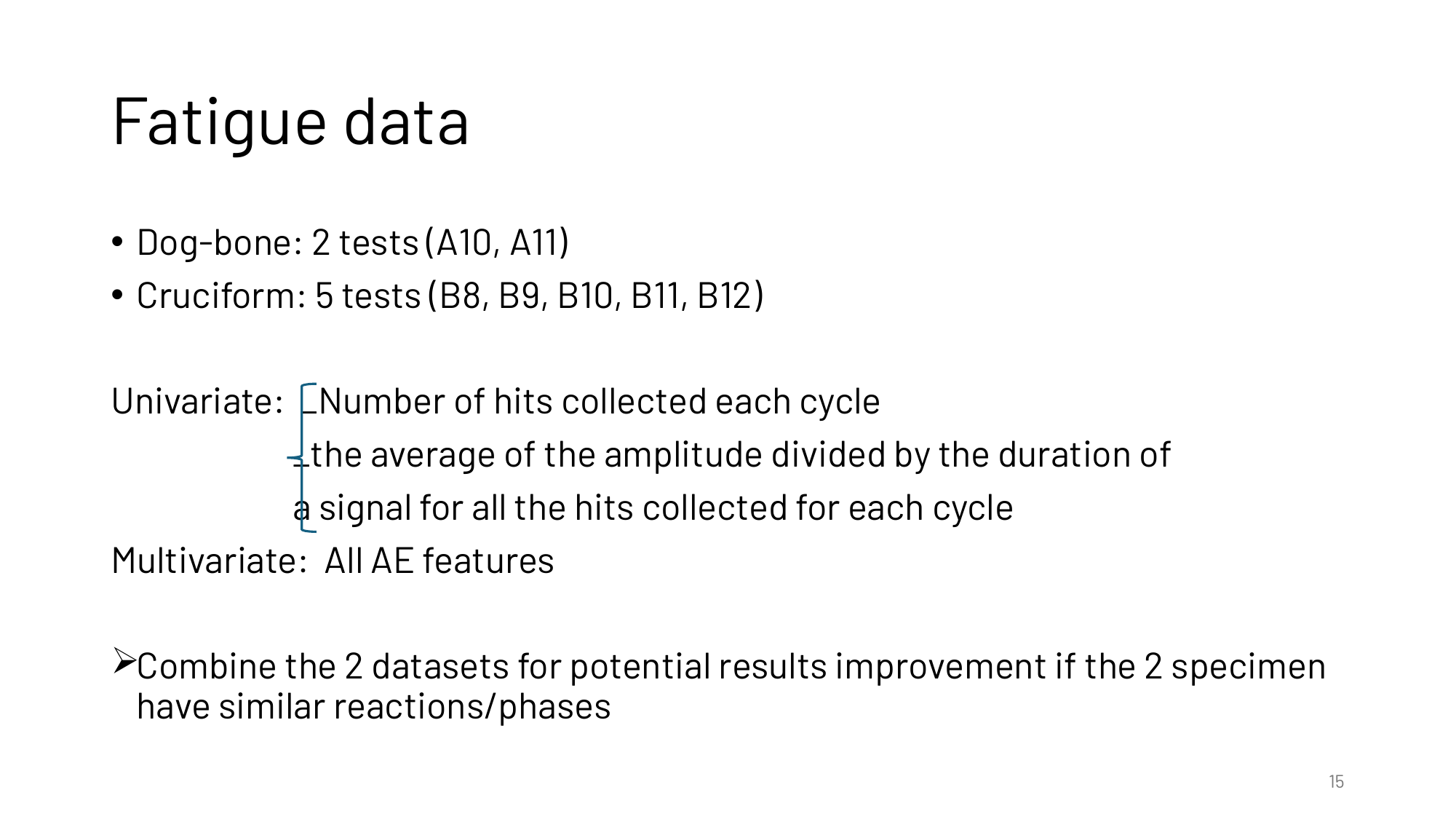

# Fatigue data
Dog-bone: 2 tests (A10, A11)
Cruciform: 5 tests (B8, B9, B10, B11, B12)

Univariate:  _Number of hits collected each cycle
                         _the average of the amplitude divided by the duration of
                         a signal for all the hits collected for each cycle
Multivariate:  All AE features

Combine the 2 datasets for potential results improvement if the 2 specimen have similar reactions/phases

15